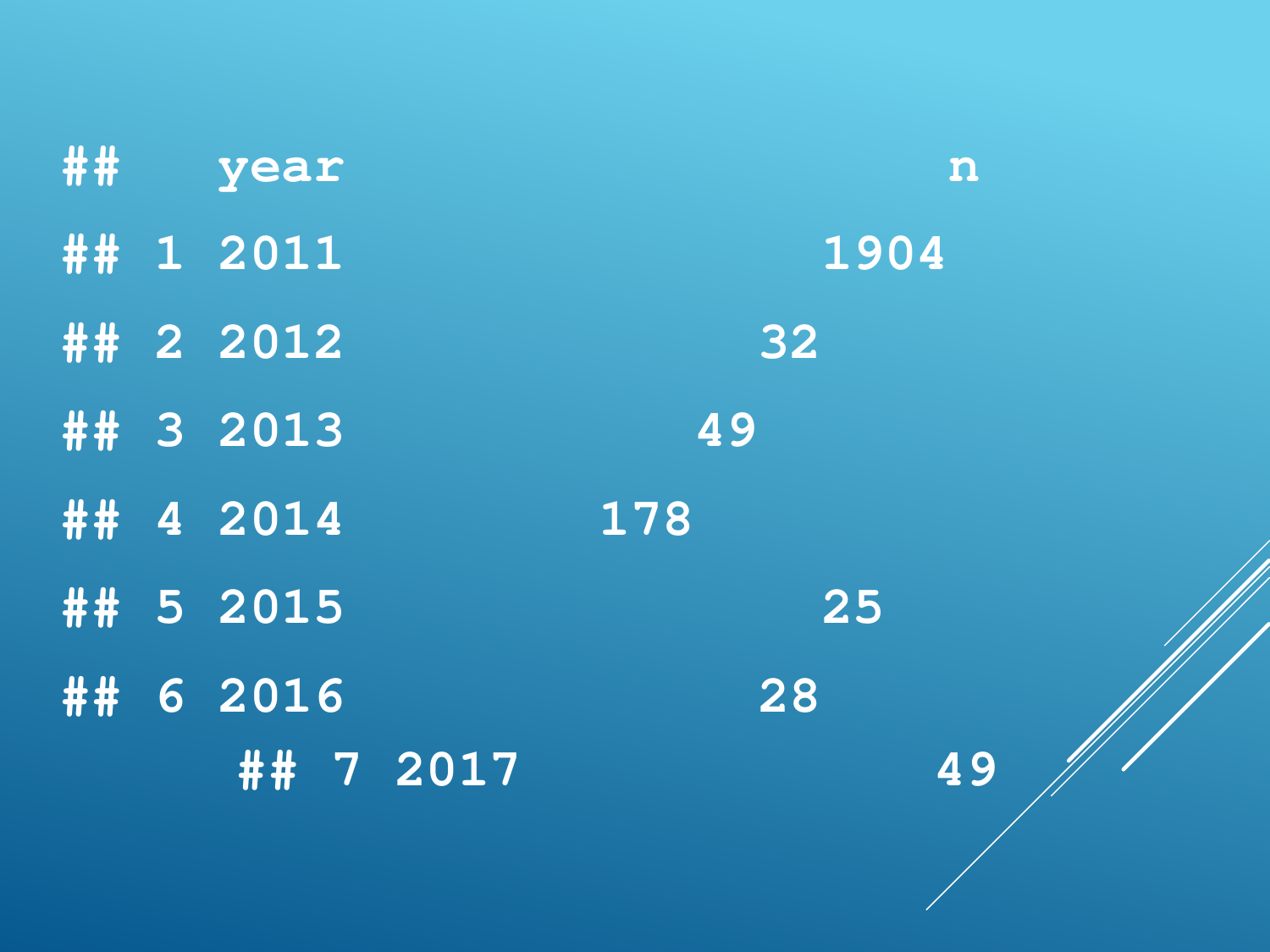

##   year   	 			n
## 1 2011 		 		1904
## 2 2012   	      32
## 3 2013    	    49
## 4 2014  	     178
## 5 2015   		    25
## 6 2016   	      28
## 7 2017   	      49